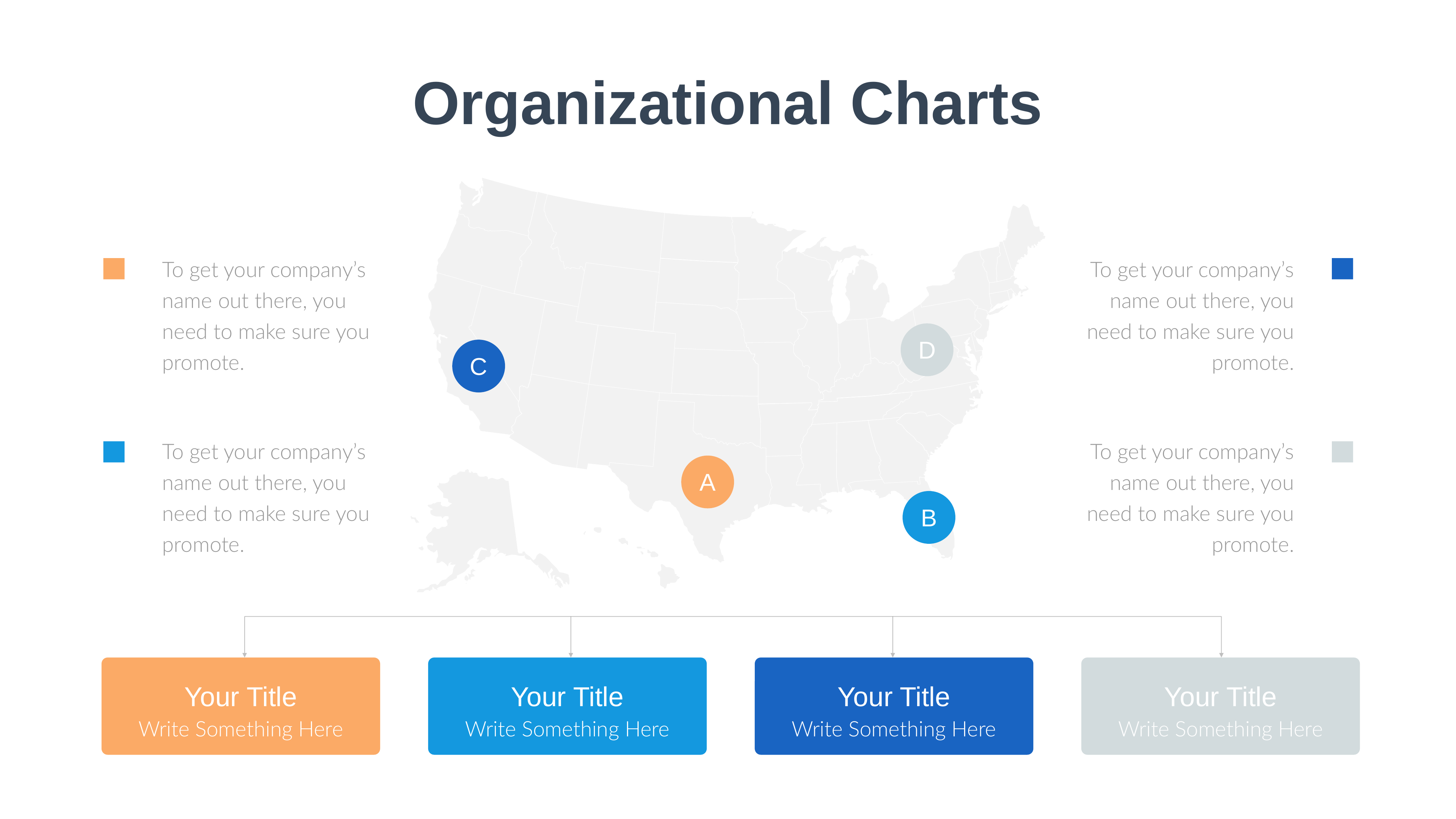

Organizational Charts

To get your company’s name out there, you need to make sure you promote.

To get your company’s name out there, you need to make sure you promote.

D

C
To get your company’s name out there, you need to make sure you promote.

To get your company’s name out there, you need to make sure you promote.

A

B

Your Title
Write Something Here
Your Title
Your Title
Your Title
Write Something Here
Write Something Here
Write Something Here